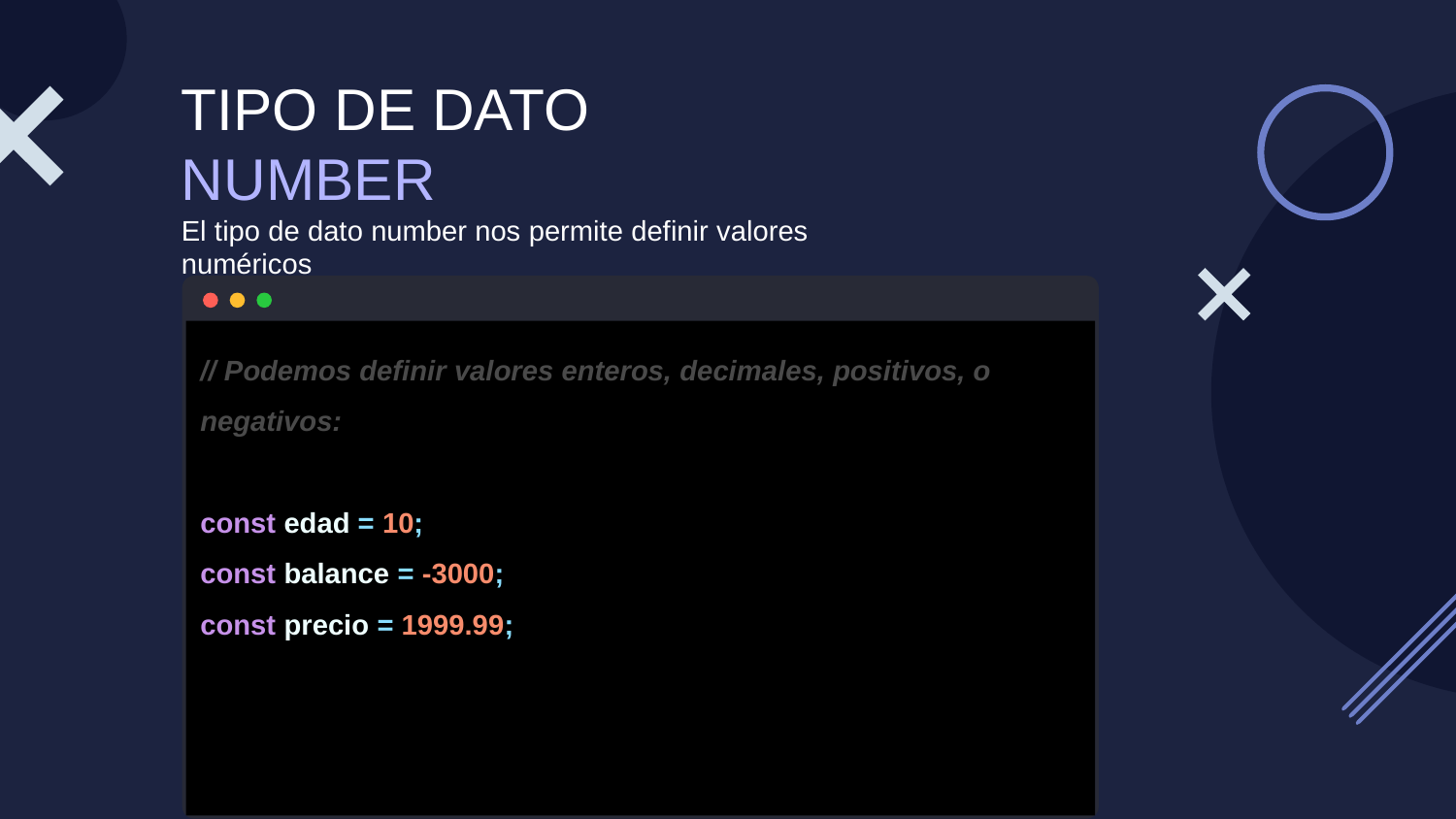

# TIPO DE DATO NUMBER
El tipo de dato number nos permite definir valores numéricos

// Podemos definir valores enteros, decimales, positivos, o negativos:

const edad = 10;
const balance = -3000;
const precio = 1999.99;